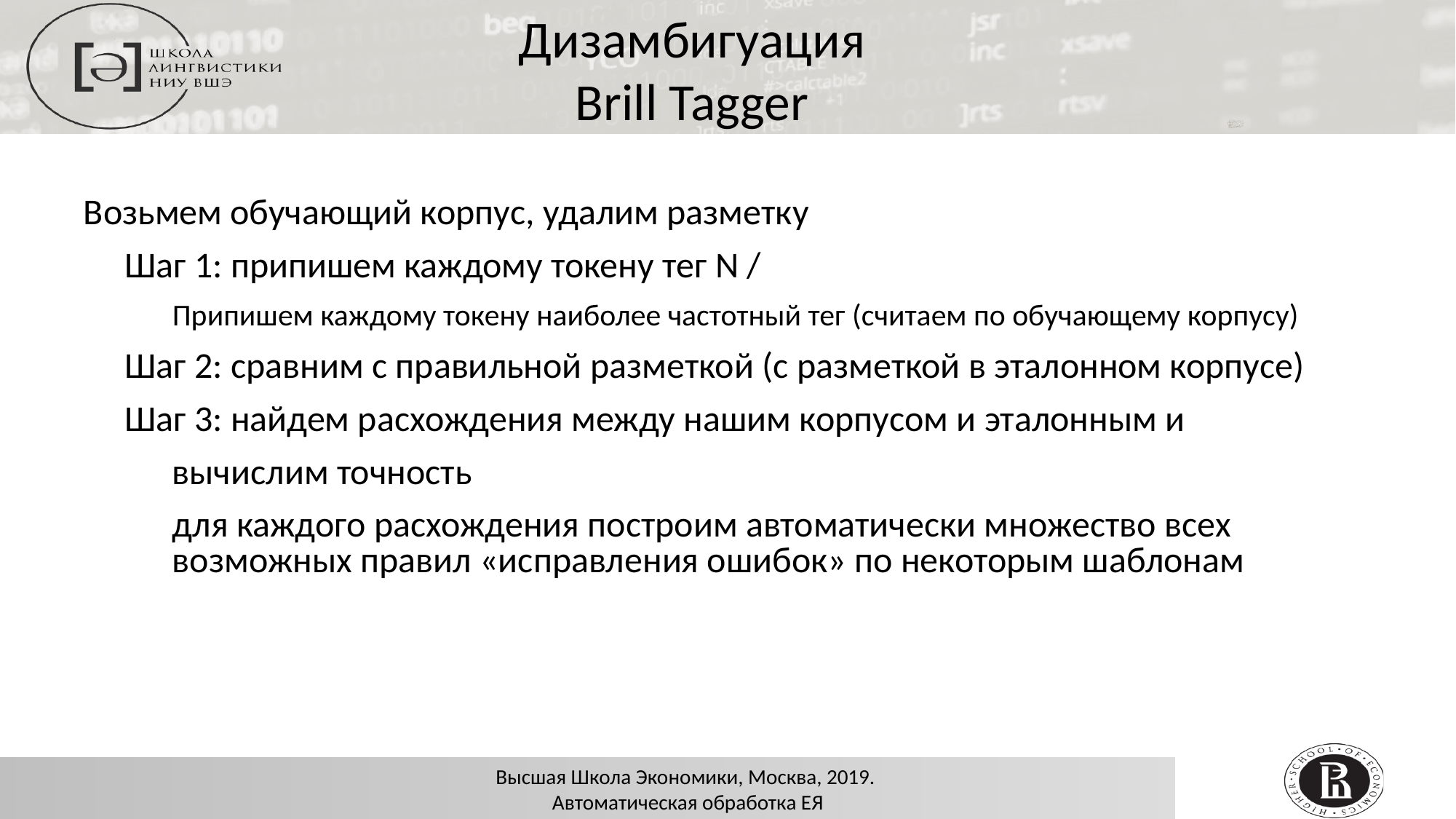

Дизамбигуация
Brill Tagger
Возьмем обучающий корпус, удалим разметку
Шаг 1: припишем каждому токену тег N /
Припишем каждому токену наиболее частотный тег (считаем по обучающему корпусу)
Шаг 2: сравним с правильной разметкой (с разметкой в эталонном корпусе)
Шаг 3: найдем расхождения между нашим корпусом и эталонным и
вычислим точность
для каждого расхождения построим автоматически множество всех возможных правил «исправления ошибок» по некоторым шаблонам